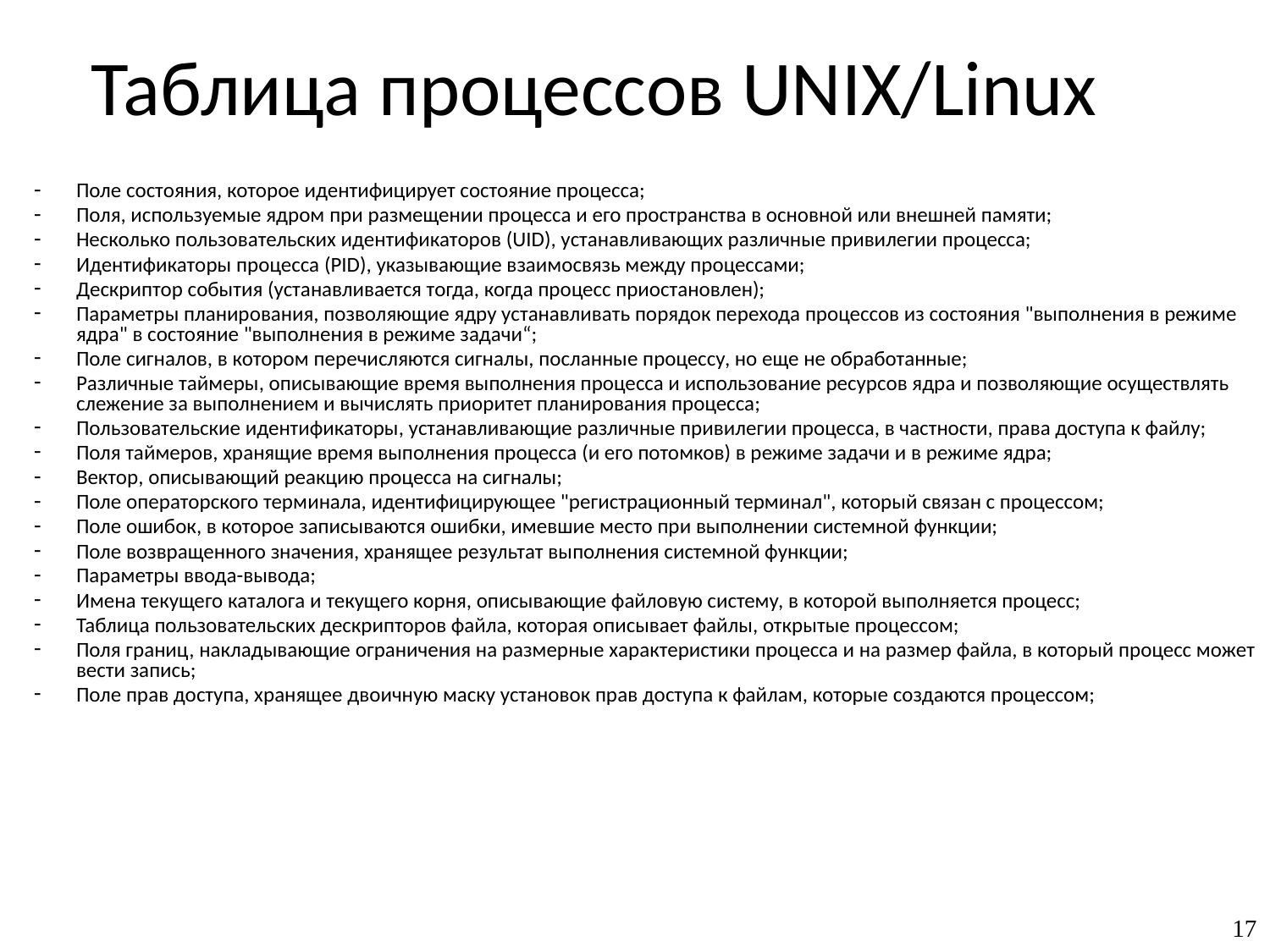

# Таблица процессов UNIX/Linux
Поле состояния, которое идентифицирует состояние процесса;
Поля, используемые ядром при размещении процесса и его пространства в основной или внешней памяти;
Несколько пользовательских идентификаторов (UID), устанавливающих различные привилегии процесса;
Идентификаторы процесса (PID), указывающие взаимосвязь между процессами;
Дескриптор события (устанавливается тогда, когда процесс приостановлен);
Параметры планирования, позволяющие ядру устанавливать порядок перехода процессов из состояния "выполнения в режиме ядра" в состояние "выполнения в режиме задачи“;
Поле сигналов, в котором перечисляются сигналы, посланные процессу, но еще не обработанные;
Различные таймеры, описывающие время выполнения процесса и использование ресурсов ядра и позволяющие осуществлять слежение за выполнением и вычислять приоритет планирования процесса;
Пользовательские идентификаторы, устанавливающие различные привилегии процесса, в частности, права доступа к файлу;
Поля таймеров, хранящие время выполнения процесса (и его потомков) в режиме задачи и в режиме ядра;
Вектор, описывающий реакцию процесса на сигналы;
Поле операторского терминала, идентифицирующее "регистрационный терминал", который связан с процессом;
Поле ошибок, в которое записываются ошибки, имевшие место при выполнении системной функции;
Поле возвращенного значения, хранящее результат выполнения системной функции;
Параметры ввода-вывода;
Имена текущего каталога и текущего корня, описывающие файловую систему, в которой выполняется процесс;
Таблица пользовательских дескрипторов файла, которая описывает файлы, открытые процессом;
Поля границ, накладывающие ограничения на размерные характеристики процесса и на размер файла, в который процесс может вести запись;
Поле прав доступа, хранящее двоичную маску установок прав доступа к файлам, которые создаются процессом;
17